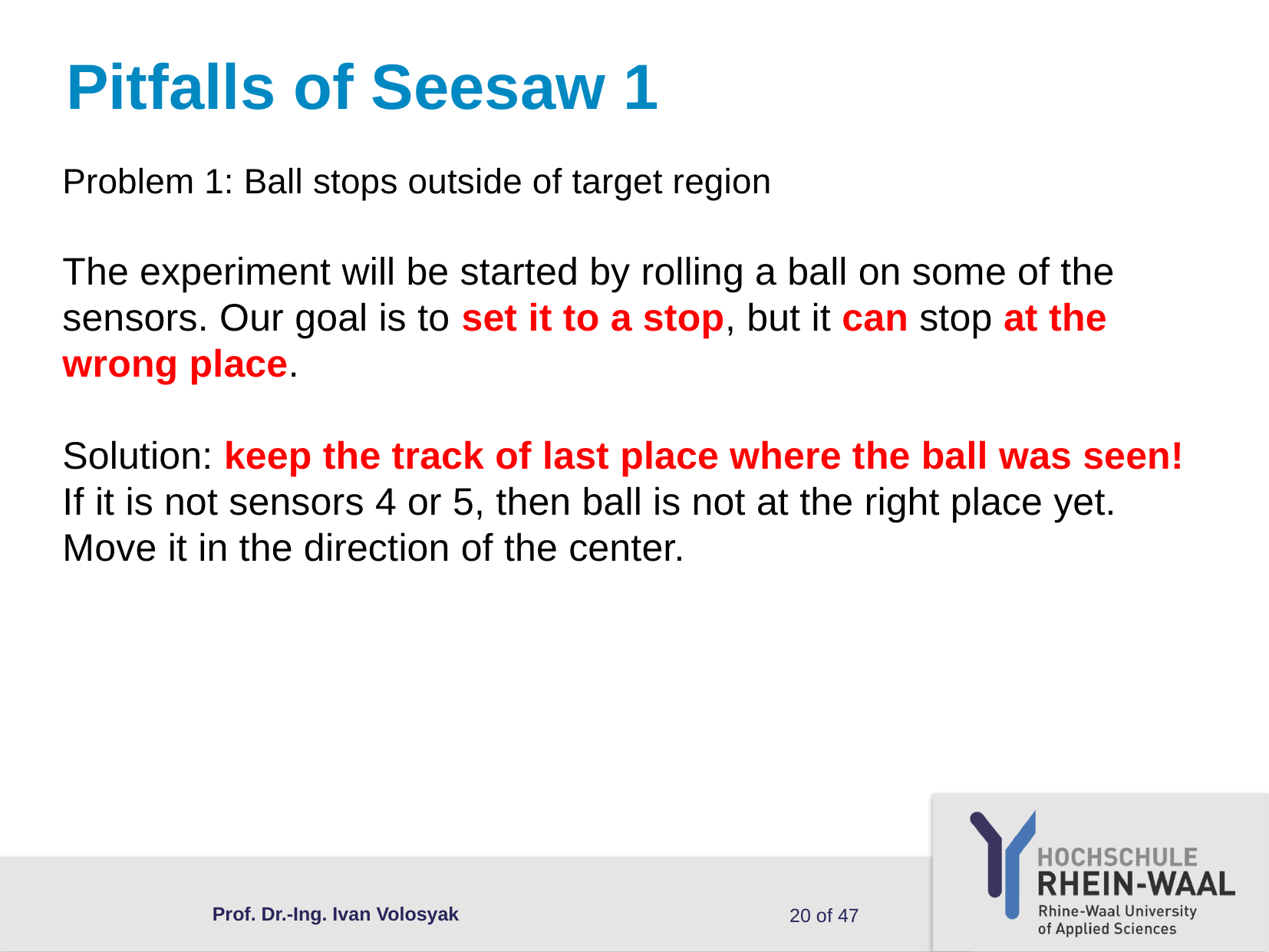

# Pitfalls of Seesaw 1
Problem 1: Ball stops outside of target region

The experiment will be started by rolling a ball on some of the sensors. Our goal is to set it to a stop, but it can stop at the wrong place.

Solution: keep the track of last place where the ball was seen! If it is not sensors 4 or 5, then ball is not at the right place yet. Move it in the direction of the center.
Prof. Dr.-Ing. Ivan Volosyak